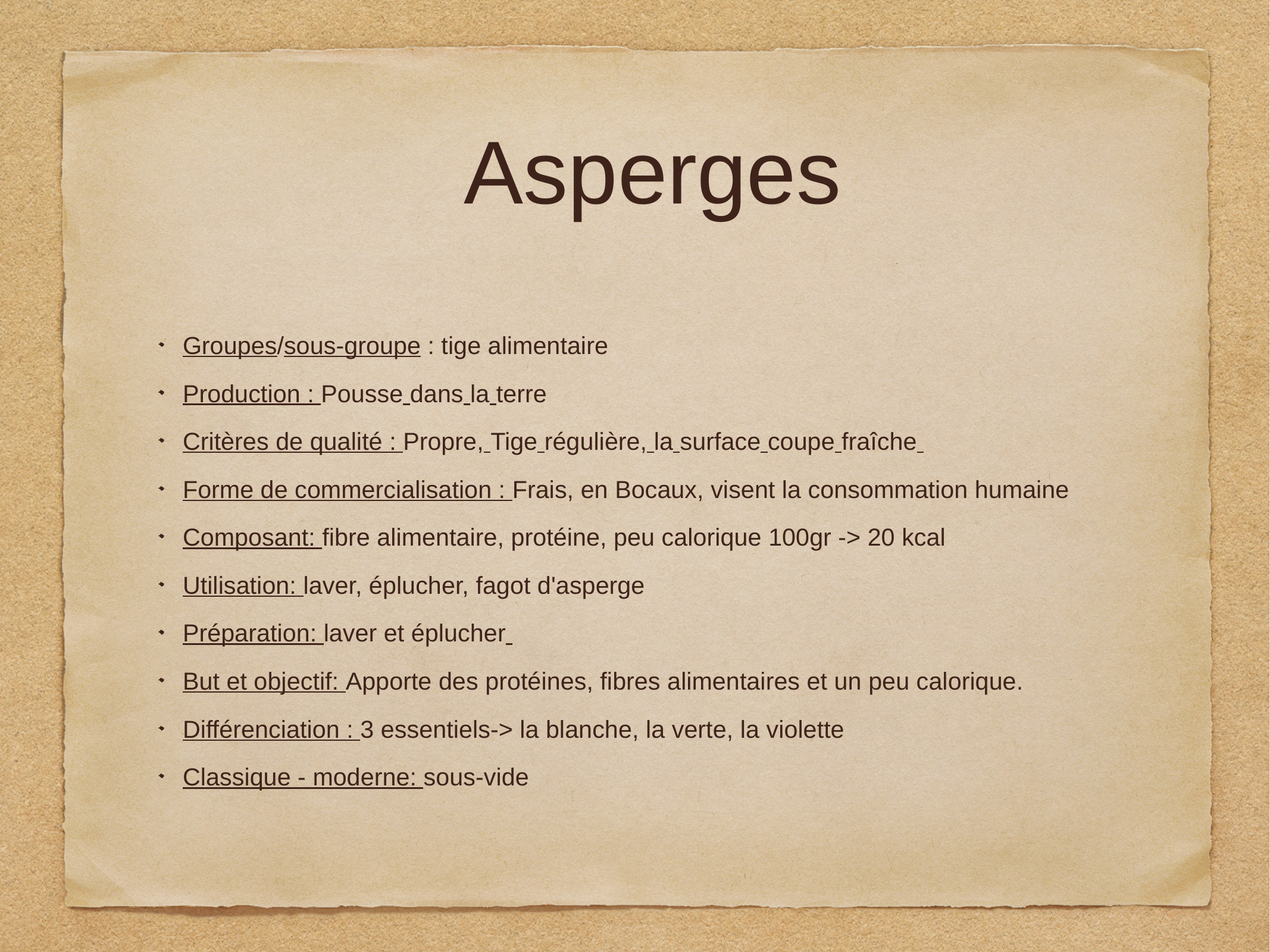

# Asperges
Groupes/sous-groupe : tige alimentaire
Production : Pousse dans la terre
Critères de qualité : Propre, Tige régulière, la surface coupe fraîche
Forme de commercialisation : Frais, en Bocaux, visent la consommation humaine
Composant: fibre alimentaire, protéine, peu calorique 100gr -> 20 kcal
Utilisation: laver, éplucher, fagot d'asperge
Préparation: laver et éplucher
But et objectif: Apporte des protéines, fibres alimentaires et un peu calorique.
Différenciation : 3 essentiels-> la blanche, la verte, la violette
Classique - moderne: sous-vide